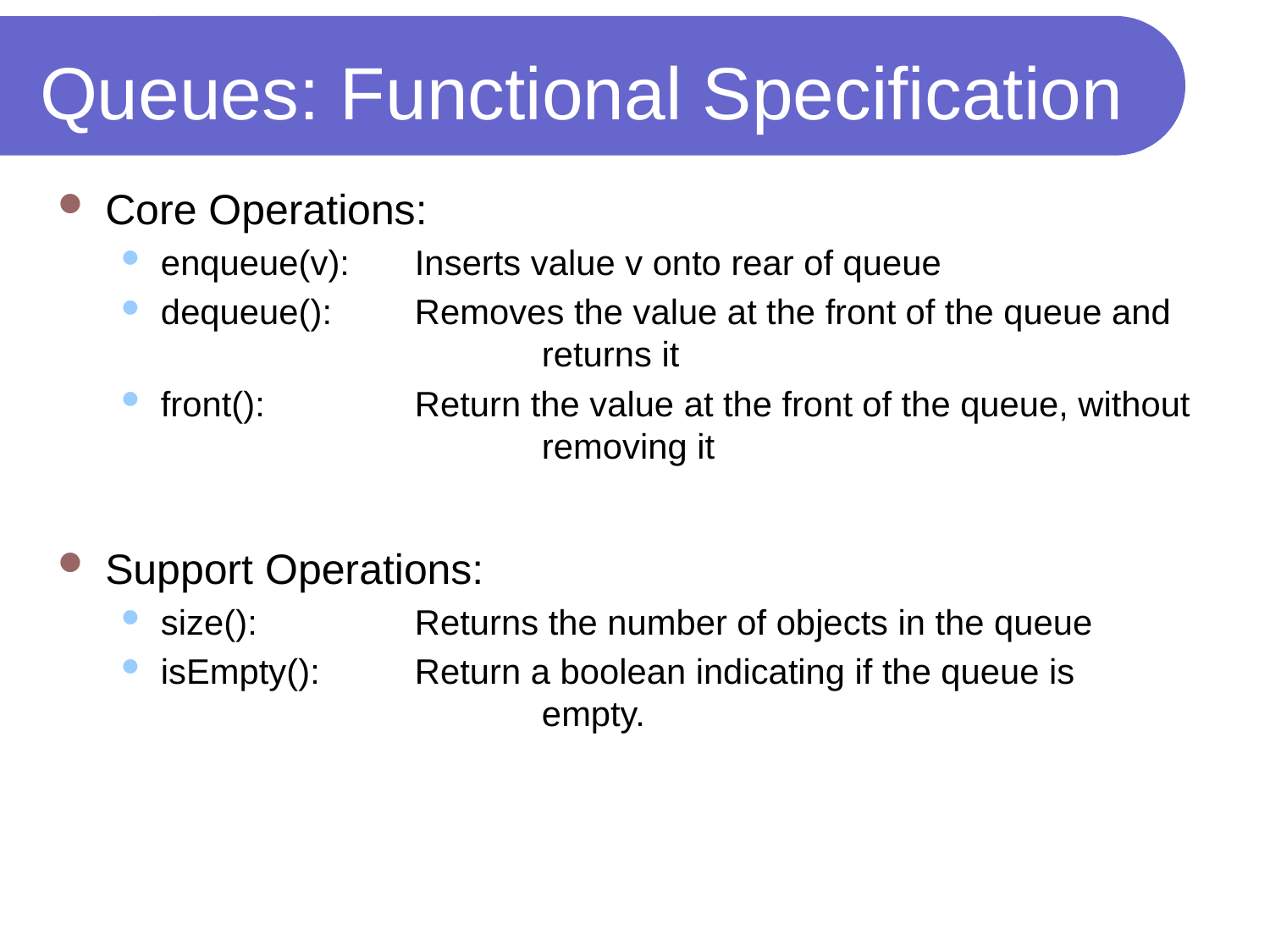

# Queues: Functional Specification
Core Operations:
enqueue(v):	Inserts value v onto rear of queue
dequeue(): 	Removes the value at the front of the queue and
			returns it
front():		Return the value at the front of the queue, without
			removing it

Support Operations:
size():		Returns the number of objects in the queue
isEmpty():	Return a boolean indicating if the queue is
			empty.